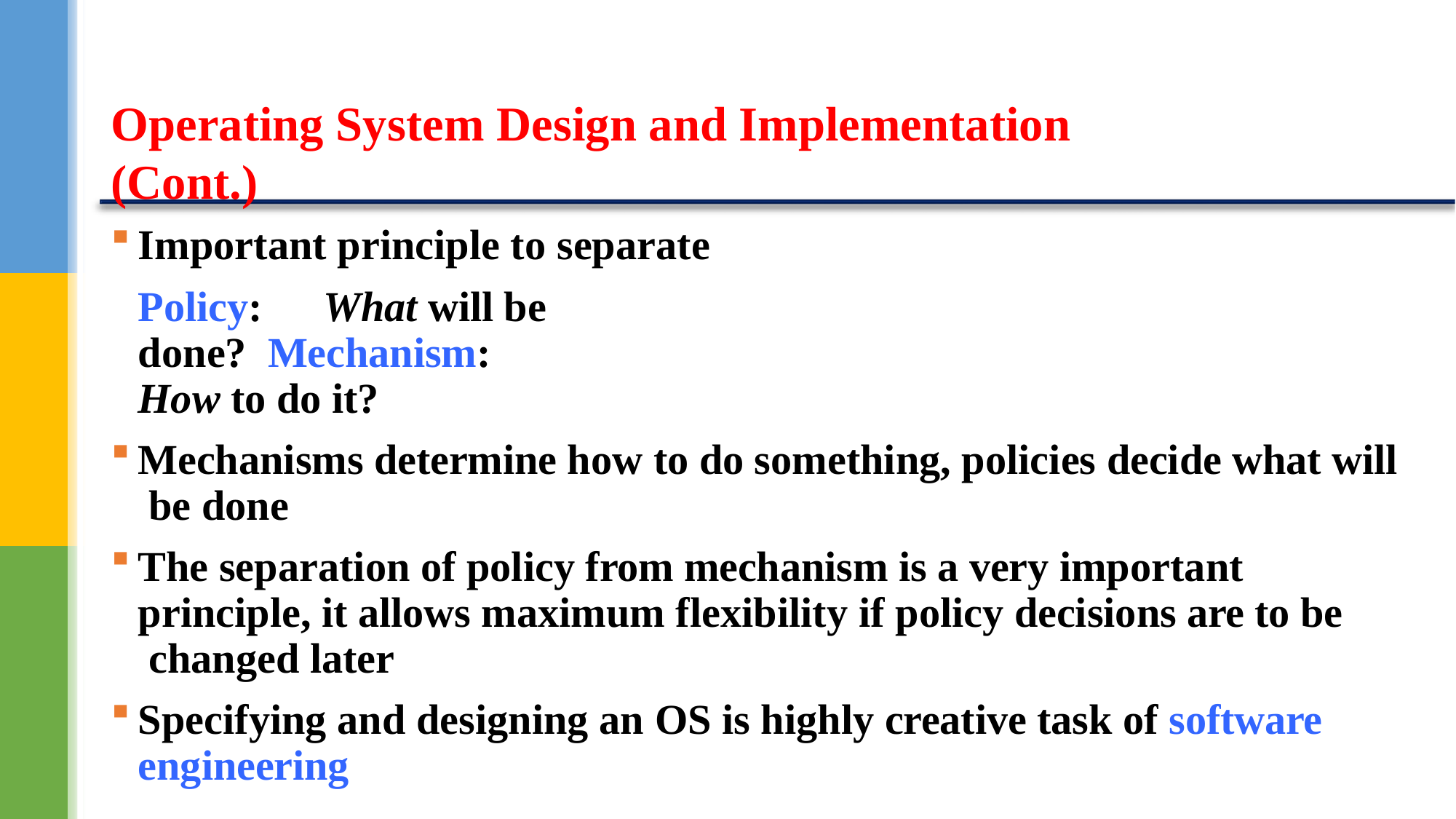

# Operating System Design and Implementation (Cont.)
Important principle to separate
Policy:	What will be done?  Mechanism:	How to do it?
Mechanisms determine how to do something, policies decide what will  be done
The separation of policy from mechanism is a very important  principle, it allows maximum flexibility if policy decisions are to be  changed later
Specifying and designing an OS is highly creative task of software  engineering